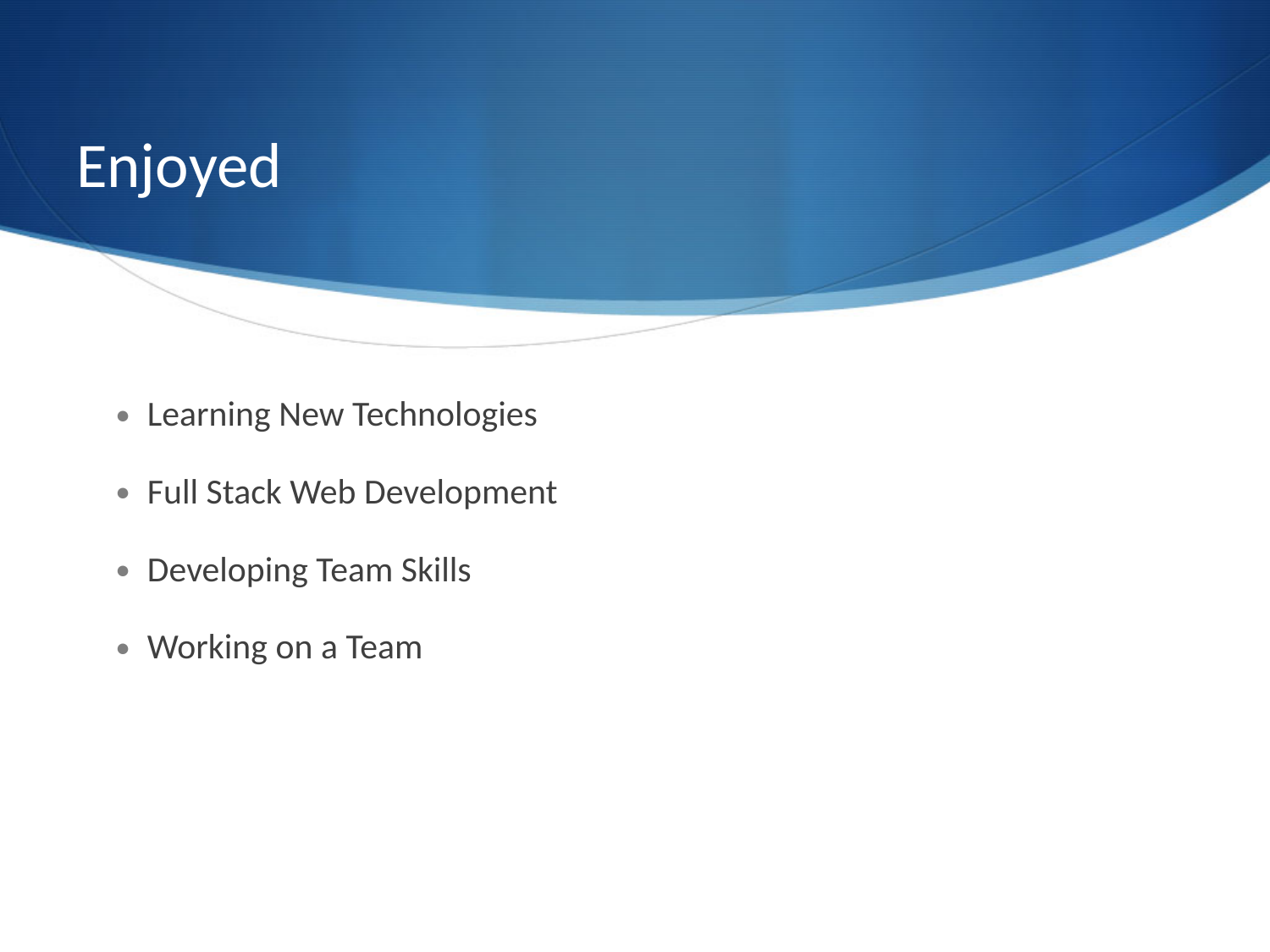

# Enjoyed
Learning New Technologies
Full Stack Web Development
Developing Team Skills
Working on a Team
7